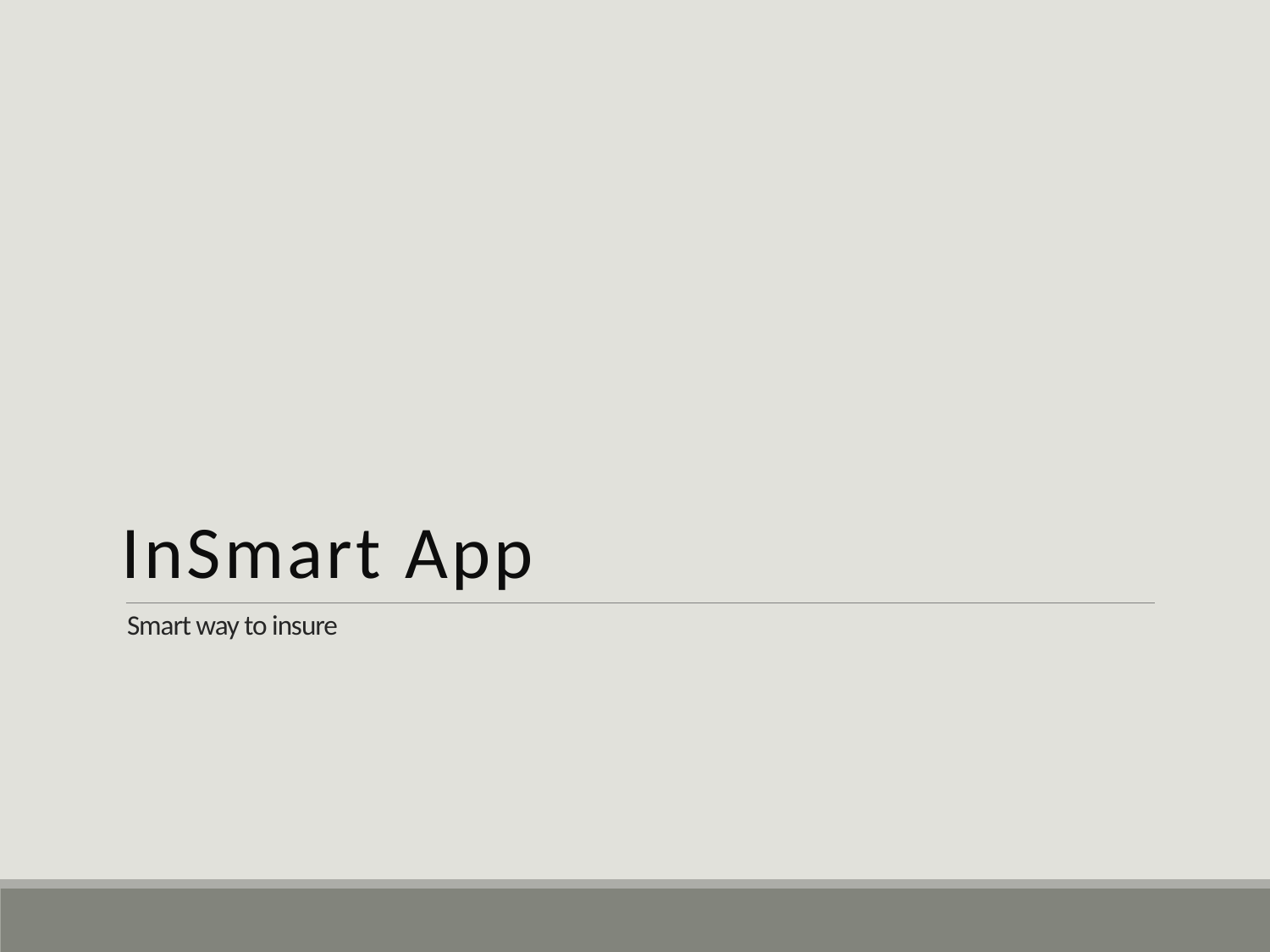

# Smart way to insure
InSmart App